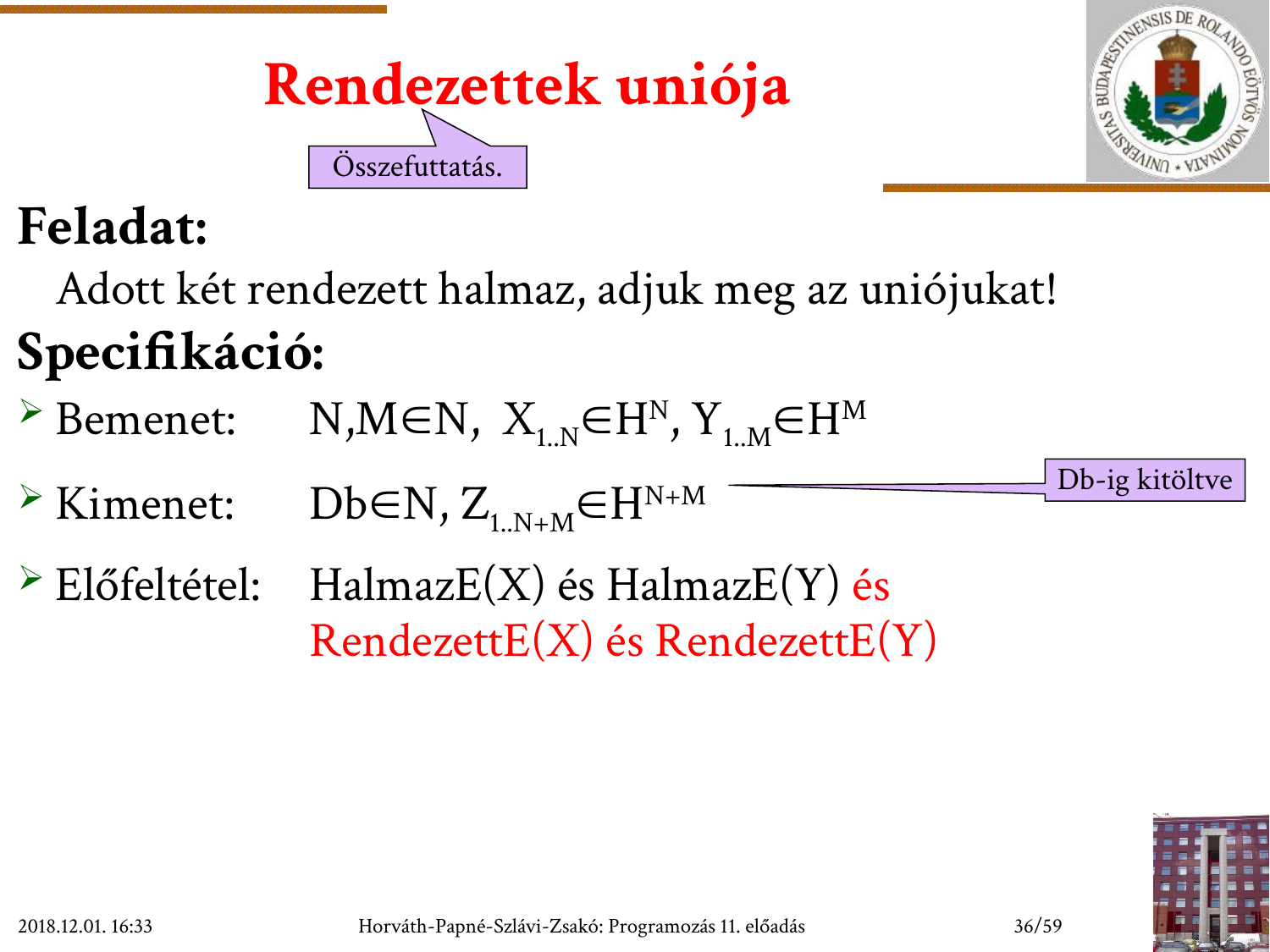

# Rendezettek uniója
Összefuttatás.
Feladat:
	Adott két rendezett halmaz, adjuk meg az uniójukat!
Specifikáció:
Bemenet:	N,M∈N,  X1..N∈HN, Y1..M∈HM
Kimenet:	Db∈N, Z1..N+M∈HN+M
Előfeltétel:	HalmazE(X) és HalmazE(Y) és
		RendezettE(X) és RendezettE(Y)
Db-ig kitöltve
2018.12.01. 16:33
36/59
Horváth-Papné-Szlávi-Zsakó: Programozás 11. előadás